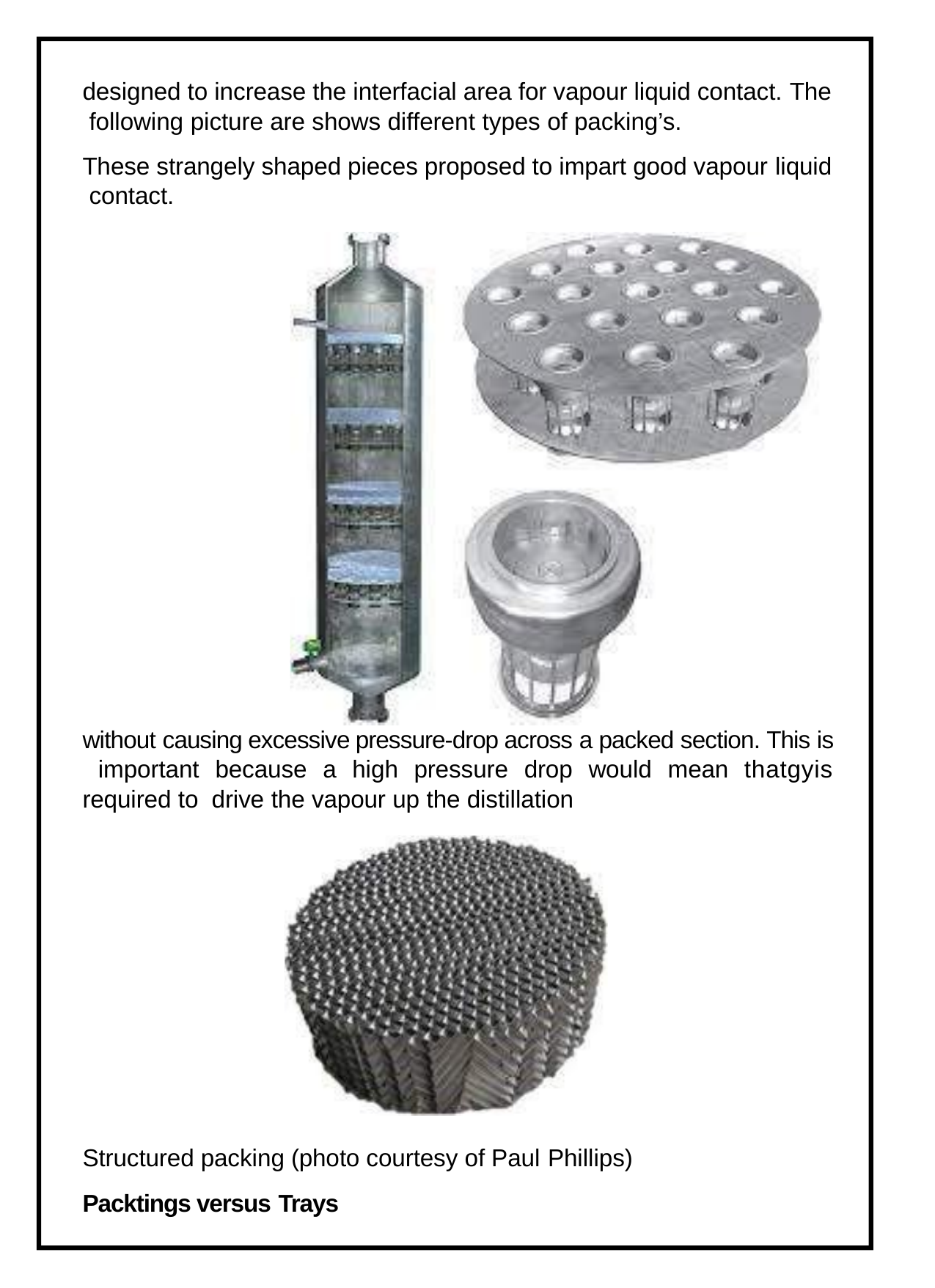

designed to increase the interfacial area for vapour liquid contact. The  following picture are shows different types of packing’s.
These strangely shaped pieces proposed to impart good vapour liquid  contact.

without causing excessive pressure-drop across a packed section. This is  important because a high pressure drop would mean thatgyis required to  drive the vapour up the distillation

Structured packing (photo courtesy of Paul Phillips)
Packtings versus Trays